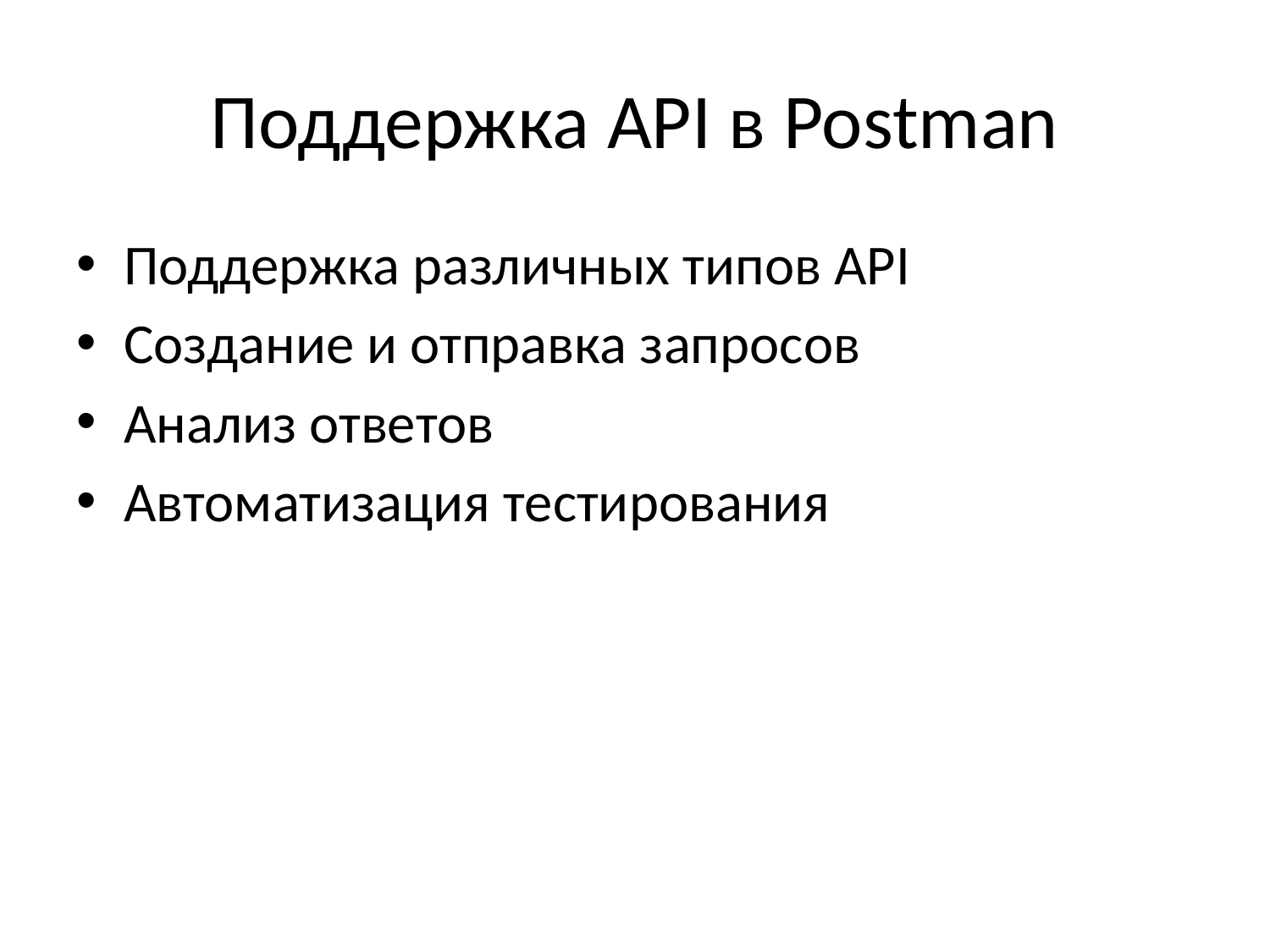

# Поддержка API в Postman
Поддержка различных типов API
Создание и отправка запросов
Анализ ответов
Автоматизация тестирования